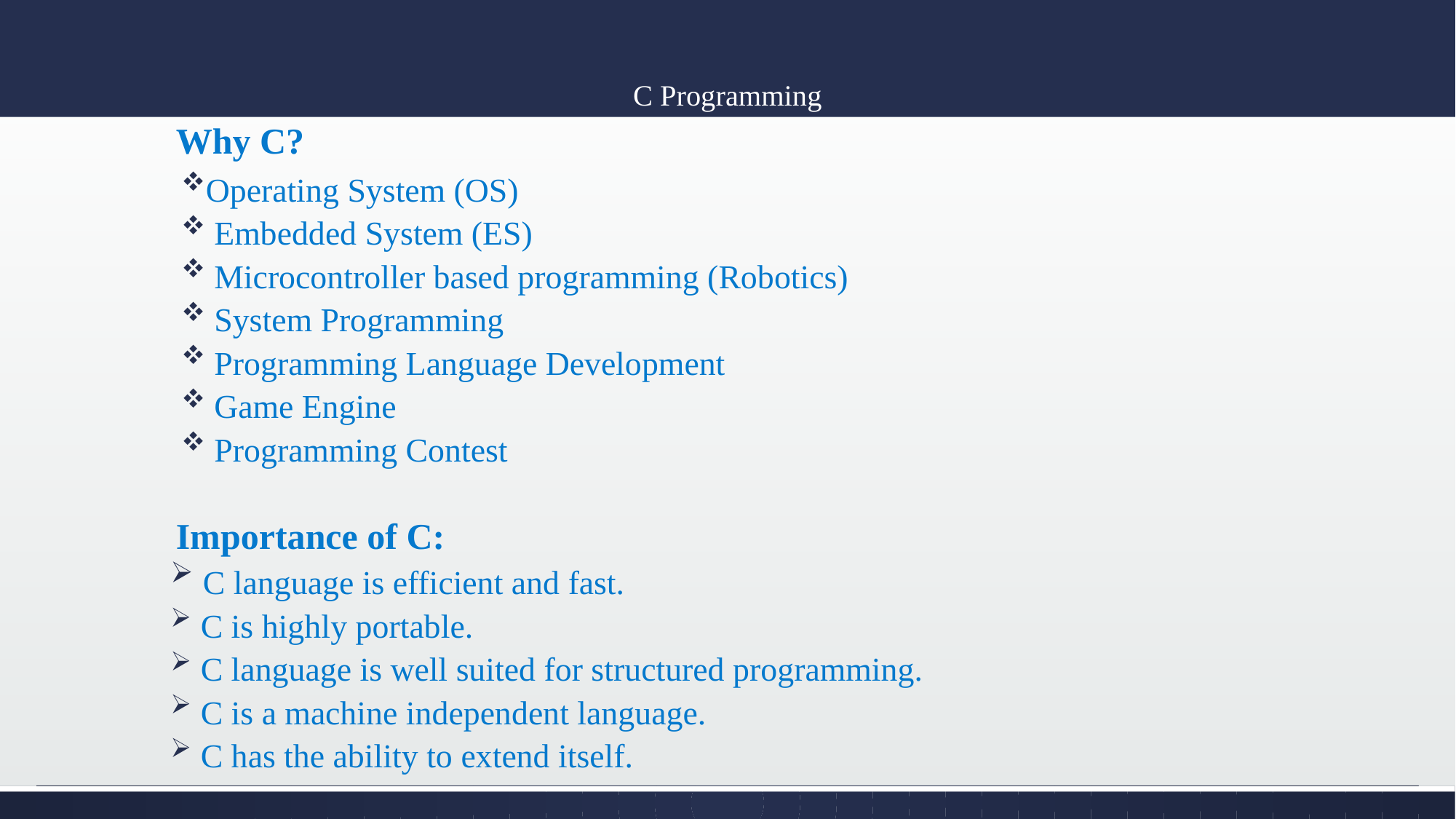

# C Programming
Why C?
Operating System (OS)
 Embedded System (ES)
 Microcontroller based programming (Robotics)
 System Programming
 Programming Language Development
 Game Engine
 Programming Contest

Importance of C:
 C language is efficient and fast.
 C is highly portable.
 C language is well suited for structured programming.
 C is a machine independent language.
 C has the ability to extend itself.